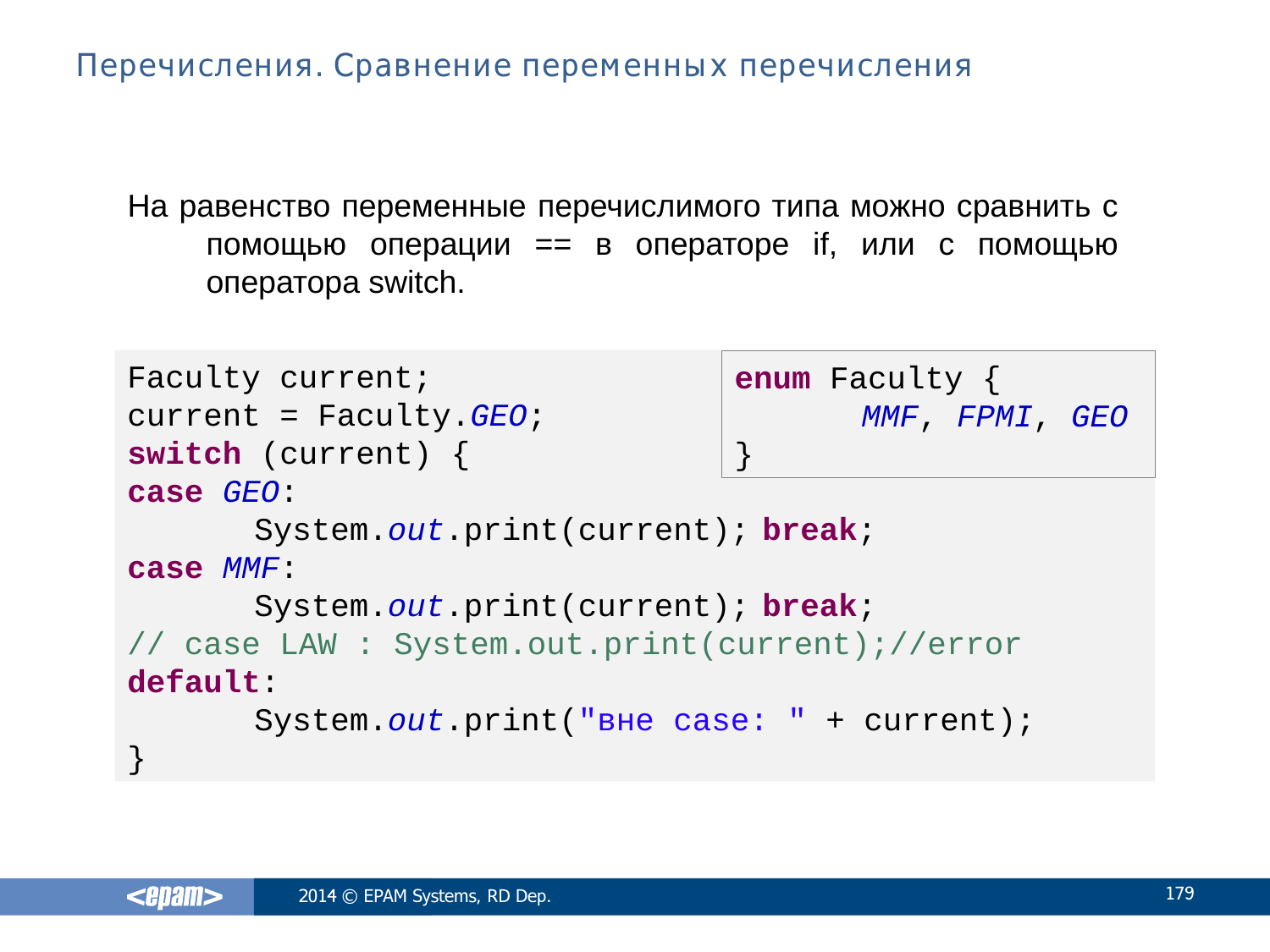

# Перечисления. Сравнение переменных перечисления
На равенство переменные перечислимого типа можно сравнить с помощью операции == в операторе if, или с помощью оператора switch.

Faculty current;
current = Faculty.GEO;
switch (current) {
case GEO:
	System.out.print(current);	break;
case MMF:
	System.out.print(current);	break;
// case LAW : System.out.print(current);//error
default:
	System.out.print("вне case: " + current);
}
enum Faculty {
	MMF, FPMI, GEO
}
179
2014 © EPAM Systems, RD Dep.